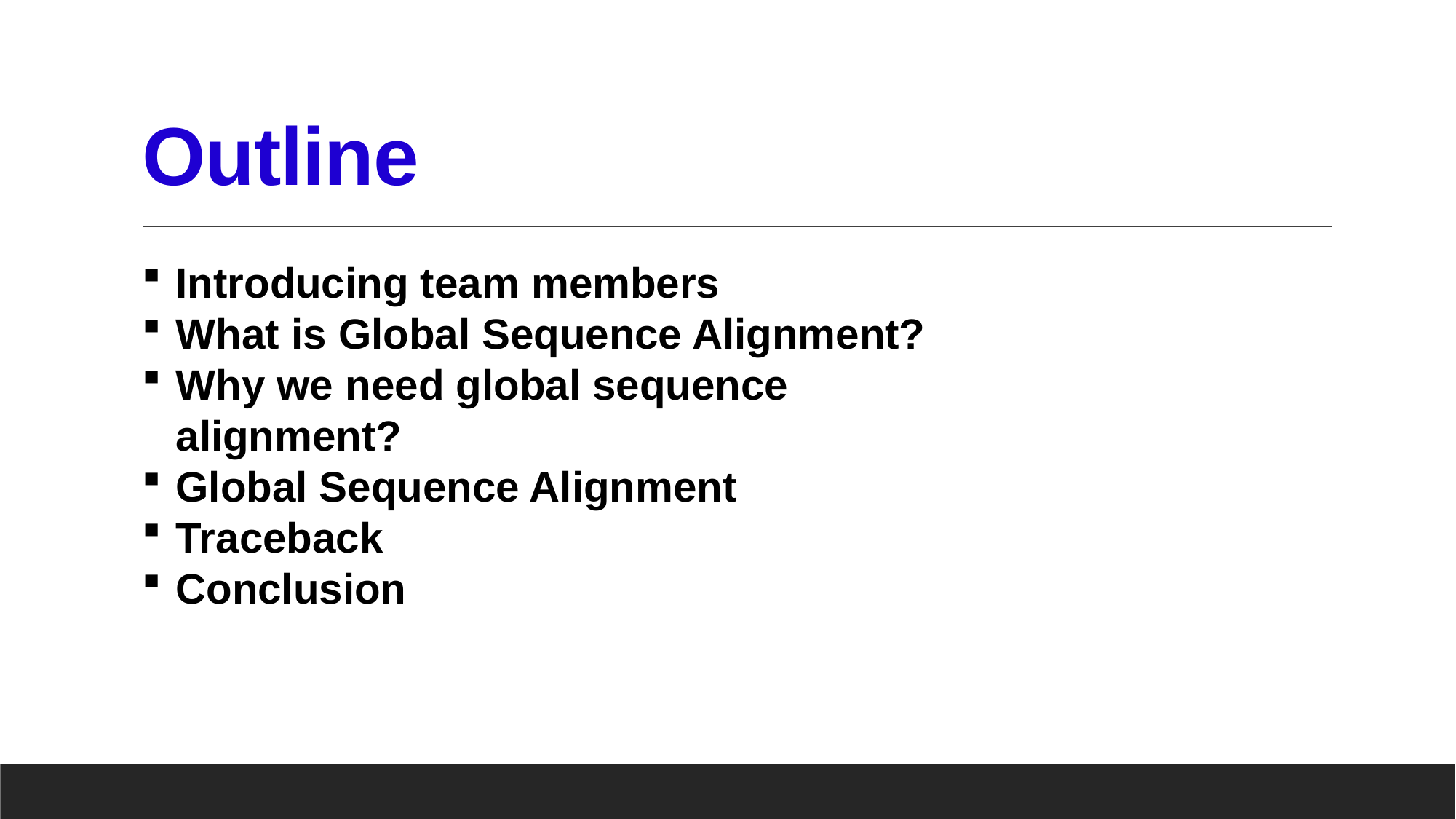

# Outline
Introducing team members
What is Global Sequence Alignment?
Why we need global sequence alignment?
Global Sequence Alignment
Traceback
Conclusion